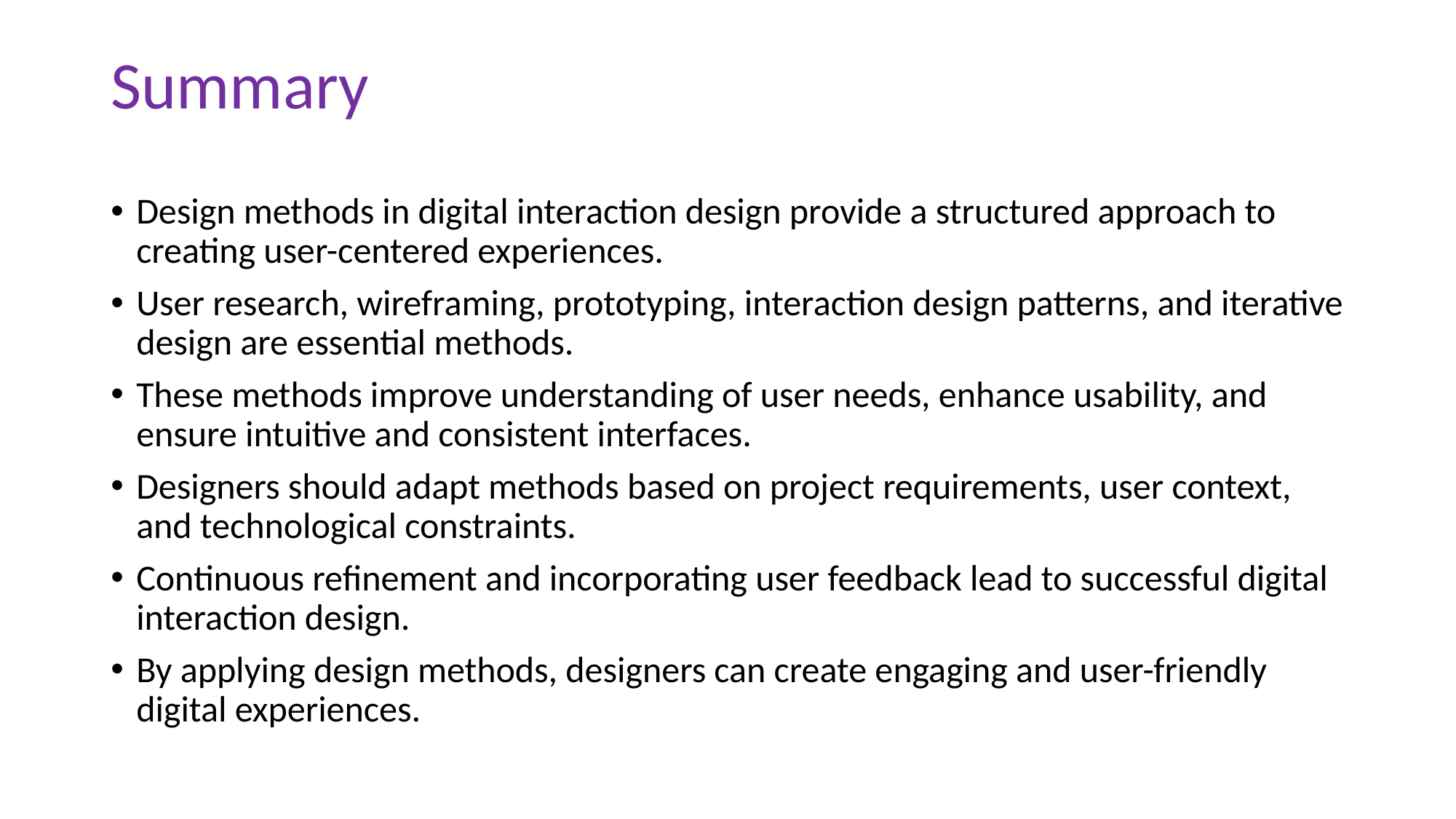

# Summary

Design methods in digital interaction design provide a structured approach to creating user-centered experiences.
User research, wireframing, prototyping, interaction design patterns, and iterative design are essential methods.
These methods improve understanding of user needs, enhance usability, and ensure intuitive and consistent interfaces.
Designers should adapt methods based on project requirements, user context, and technological constraints.
Continuous refinement and incorporating user feedback lead to successful digital interaction design.
By applying design methods, designers can create engaging and user-friendly digital experiences.